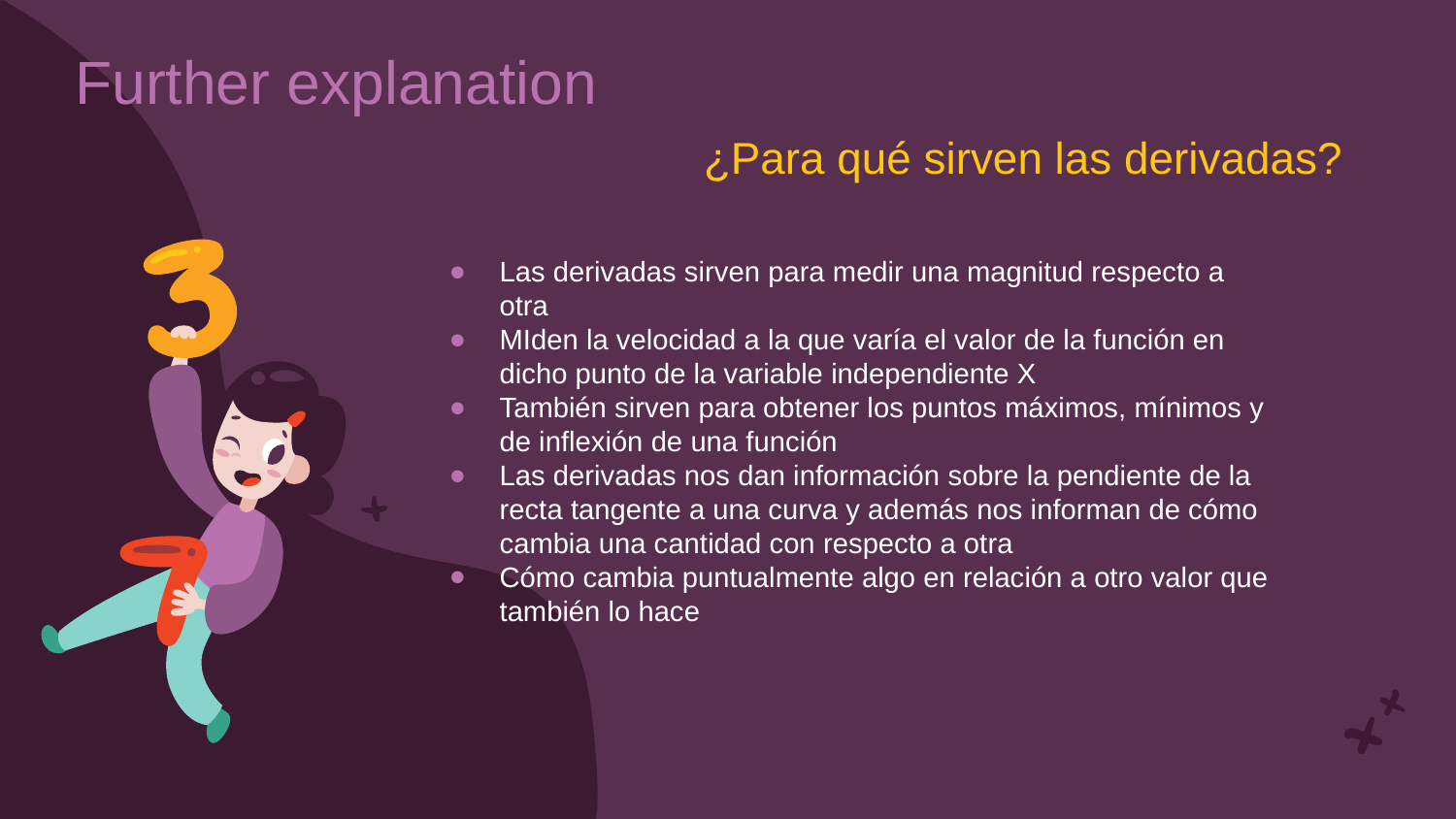

Further explanation
¿Para qué sirven las derivadas?

Las derivadas sirven para medir una magnitud respecto a otra
MIden la velocidad a la que varía el valor de la función en dicho punto de la variable independiente X
También sirven para obtener los puntos máximos, mínimos y de inflexión de una función
Las derivadas nos dan información sobre la pendiente de la recta tangente a una curva y además nos informan de cómo cambia una cantidad con respecto a otra
Cómo cambia puntualmente algo en relación a otro valor que también lo hace